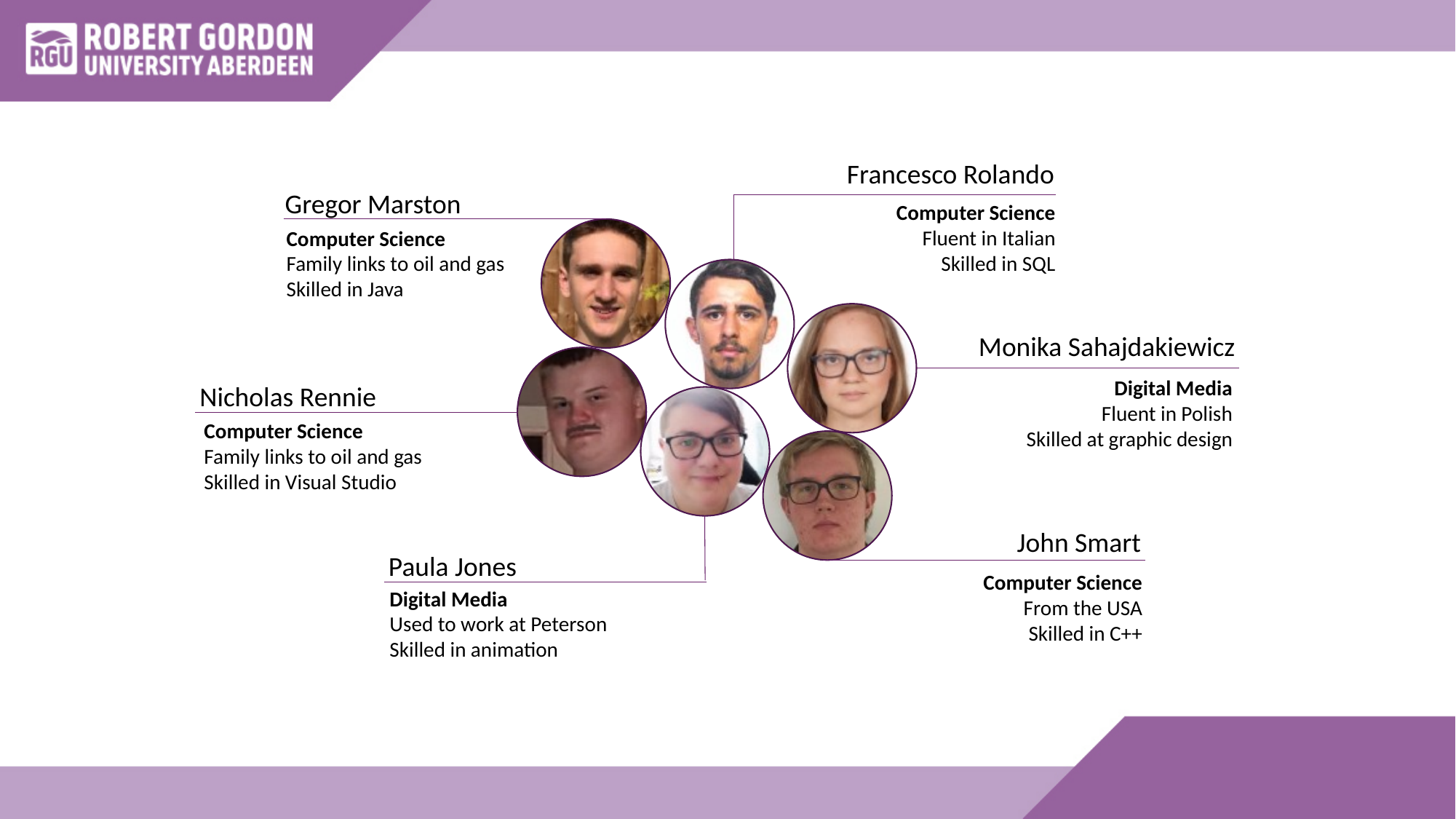

Francesco Rolando
Gregor Marston
Computer Science
Fluent in Italian
Skilled in SQL

Computer Science
Family links to oil and gas
Skilled in Java
Monika Sahajdakiewicz
Digital Media
Fluent in Polish
Skilled at graphic design
Nicholas Rennie
Computer Science
Family links to oil and gas
Skilled in Visual Studio
John Smart
Paula Jones
Computer Science
From the USA
Skilled in C++
Digital Media
Used to work at Peterson
Skilled in animation